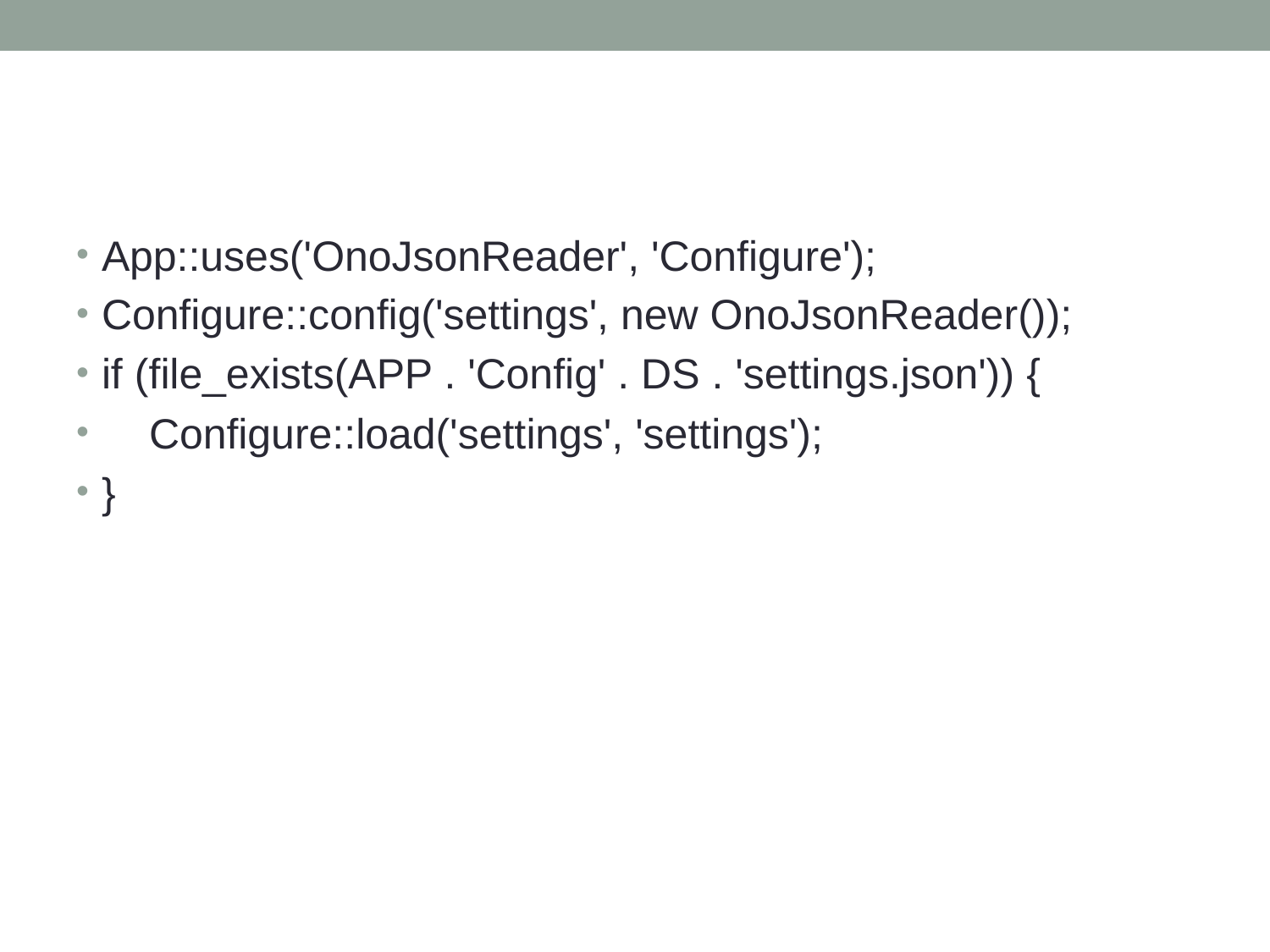

#
App::uses('OnoJsonReader', 'Configure');
Configure::config('settings', new OnoJsonReader());
if (file_exists(APP . 'Config' . DS . 'settings.json')) {
    Configure::load('settings', 'settings');
}